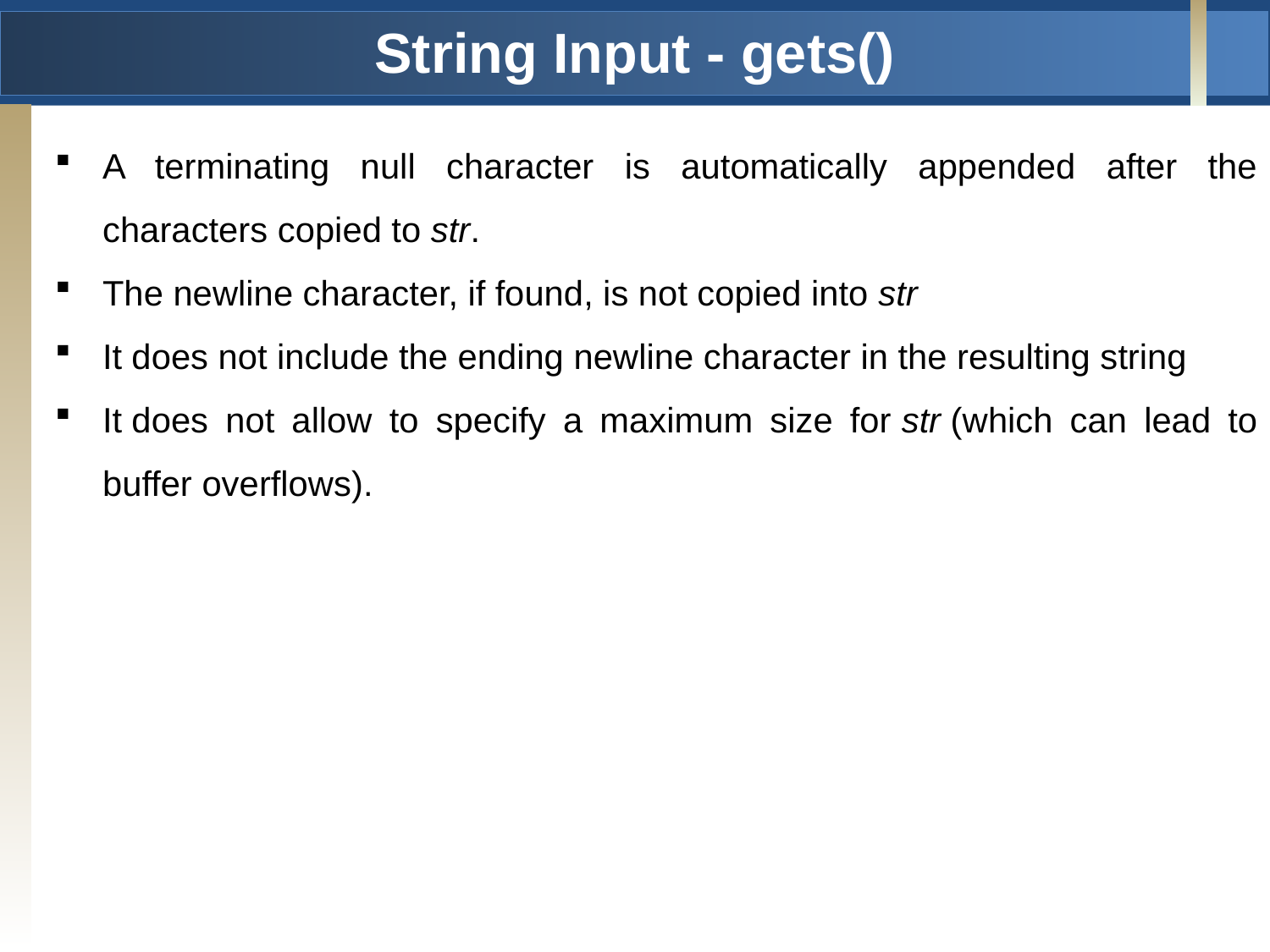

# String Input - gets()
A terminating null character is automatically appended after the characters copied to str.
The newline character, if found, is not copied into str
It does not include the ending newline character in the resulting string
It does not allow to specify a maximum size for str (which can lead to buffer overflows).